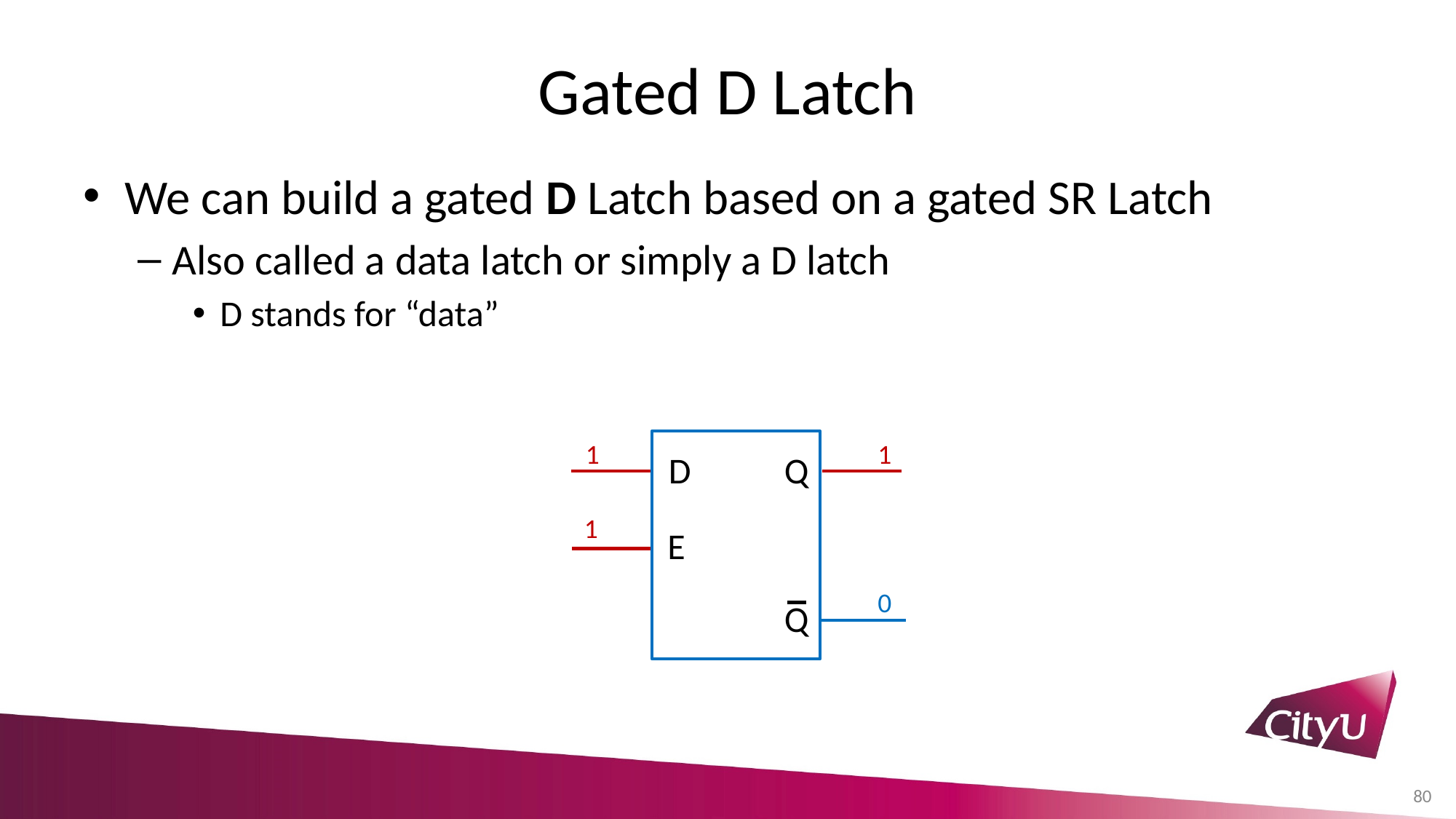

# Gated D Latch
We can build a gated D Latch based on a gated SR Latch
Also called a data latch or simply a D latch
D stands for “data”

1

1
Q
D
1
E
0
Q
80